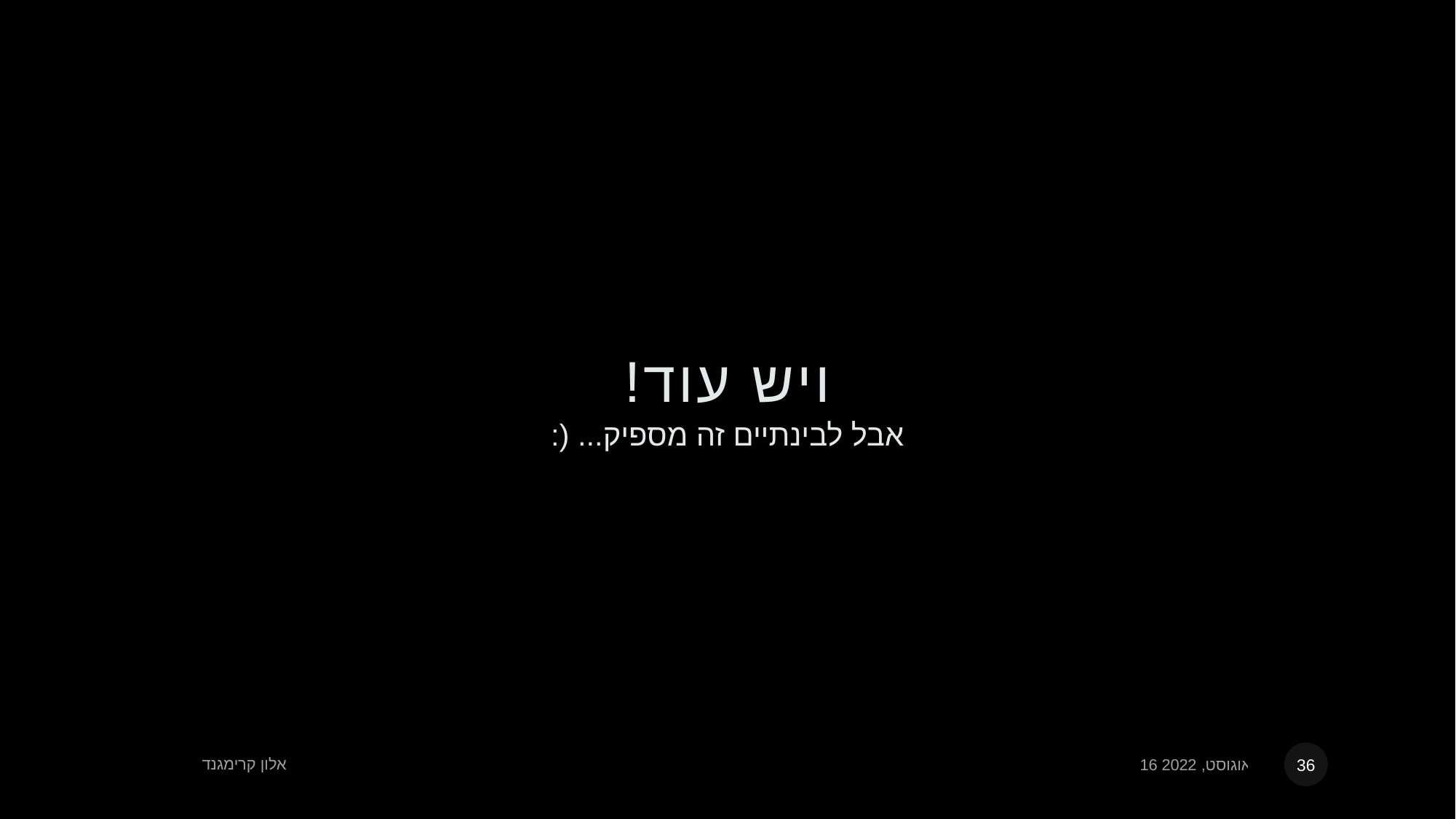

# ויש עוד!
אבל לבינתיים זה מספיק... (:
36
אלון קרימגנד
16 אוגוסט, 2022